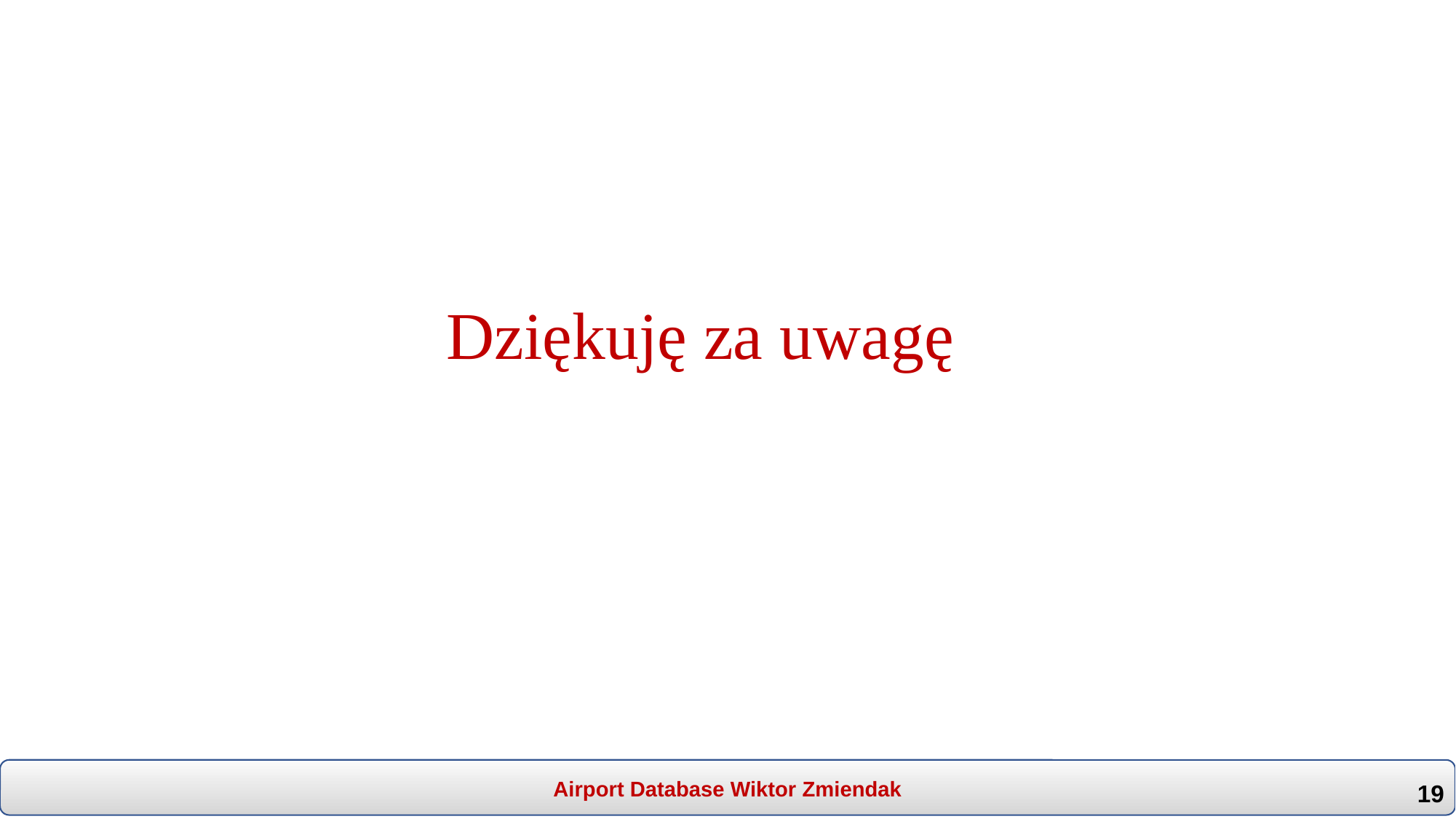

Dziękuję za uwagę

Airport Database Wiktor Zmiendak

19